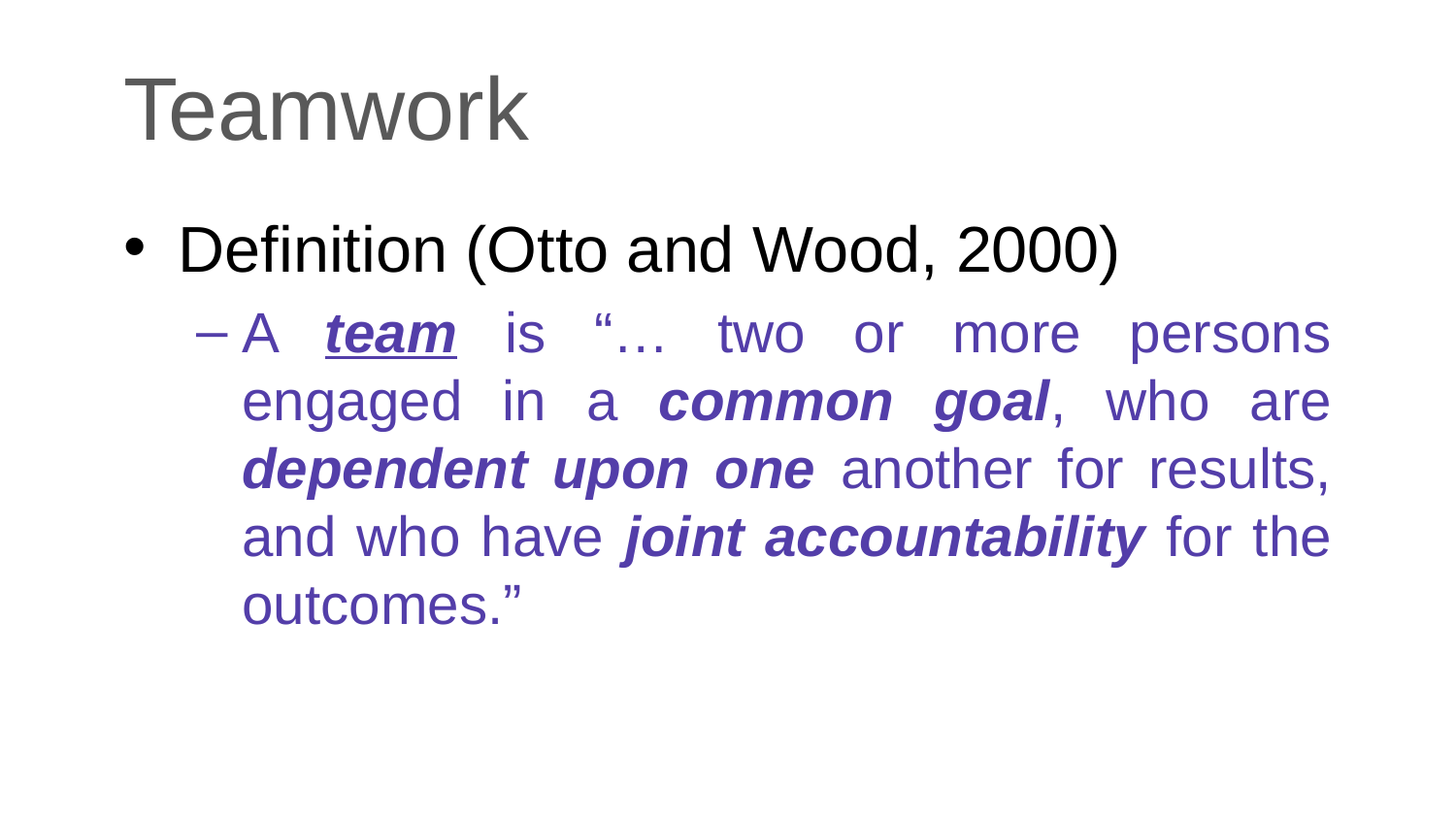

# Teamwork
Definition (Otto and Wood, 2000)
A team is “… two or more persons engaged in a common goal, who are dependent upon one another for results, and who have joint accountability for the outcomes.”